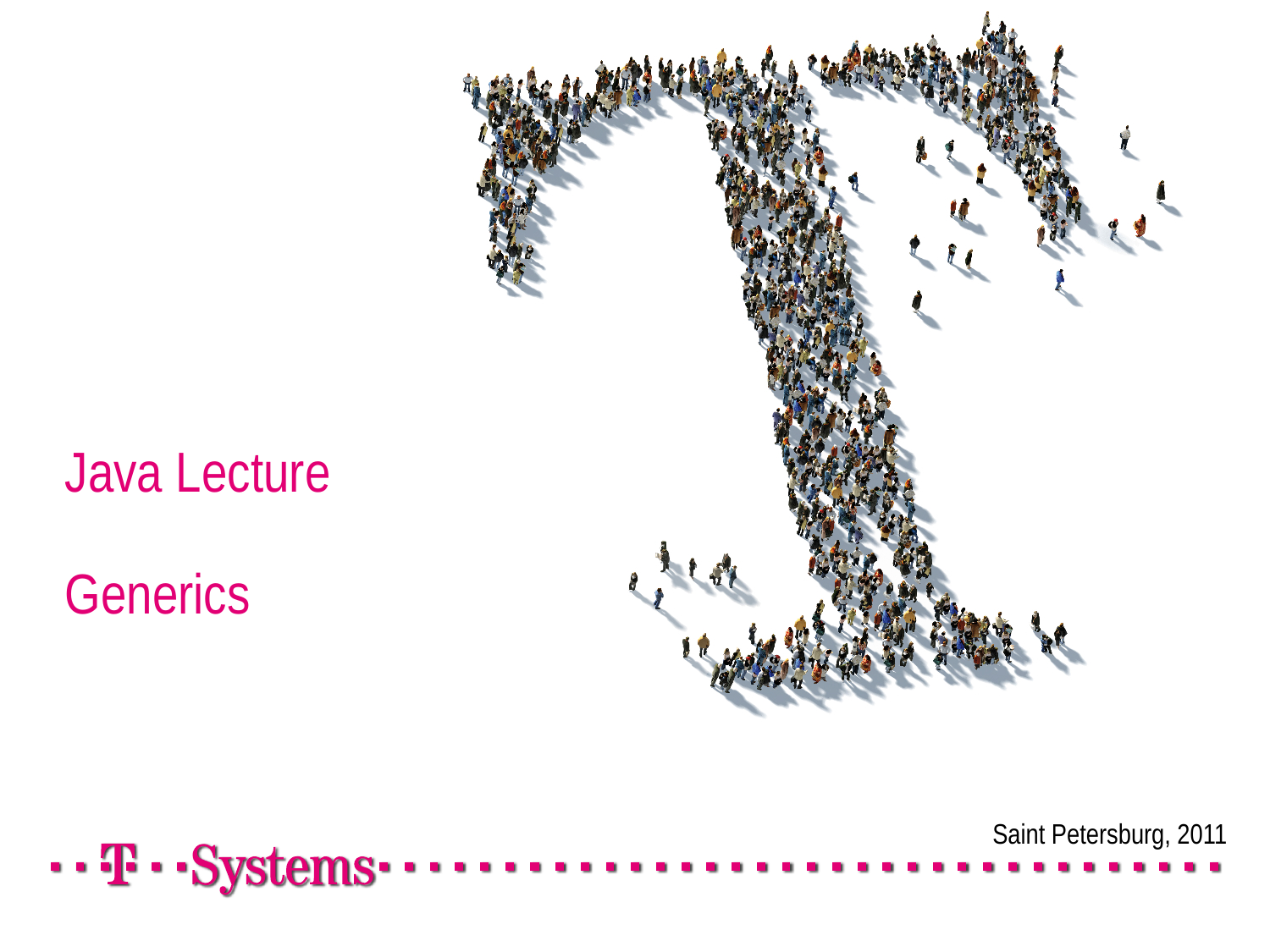

# Java Lecture Generics
Saint Petersburg, 2011